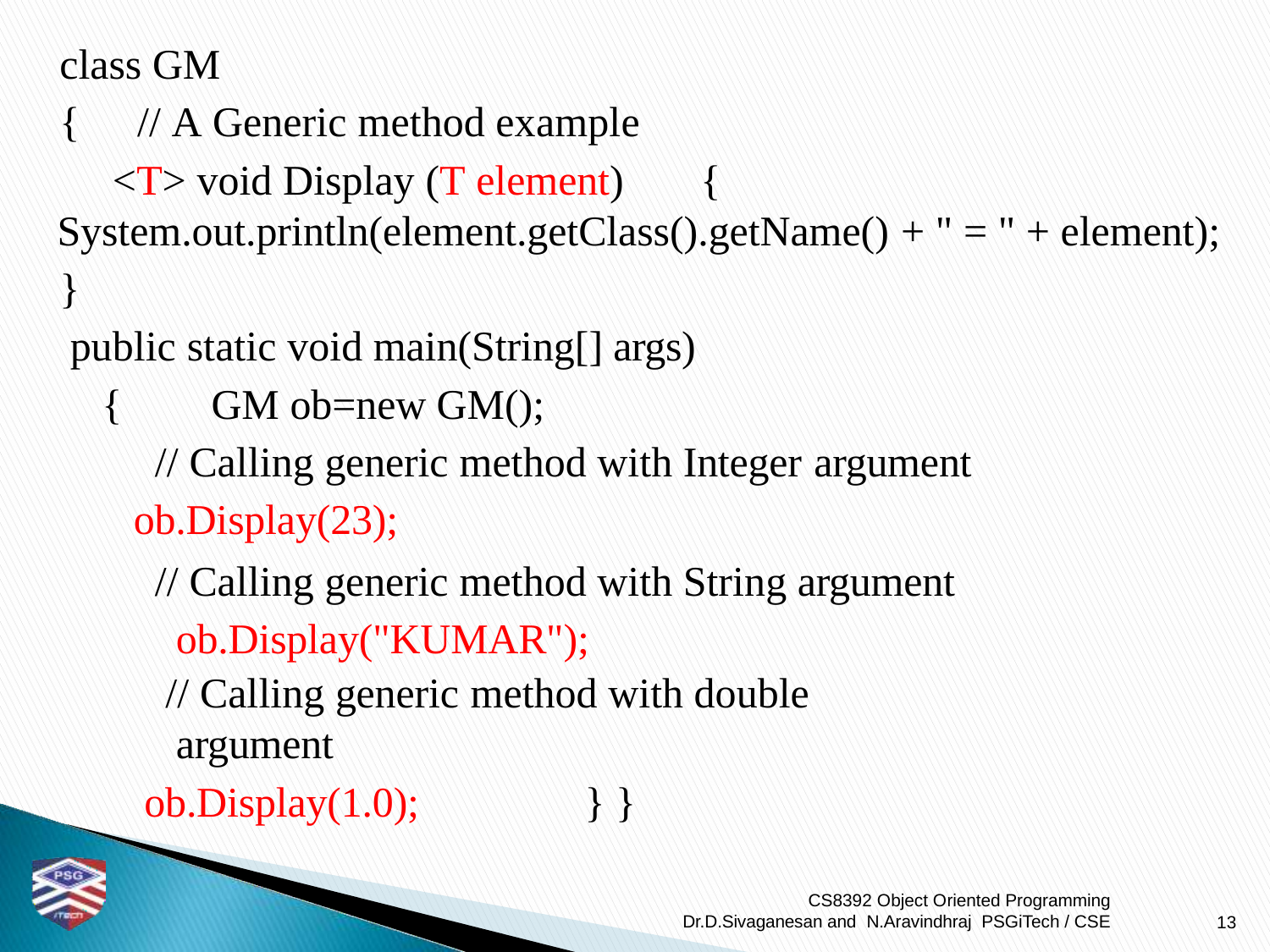

class GM
{	// A Generic method example
<T> void Display (T element)	{
System.out.println(element.getClass().getName() + " = " + element);
}
public static void main(String[] args)
{	GM ob=new GM();
// Calling generic method with Integer argument
ob.Display(23);
// Calling generic method with String argument  ob.Display("KUMAR");
// Calling generic method with double argument
ob.Display(1.0);	} }
CS8392 Object Oriented Programming
Dr.D.Sivaganesan and N.Aravindhraj PSGiTech / CSE
13